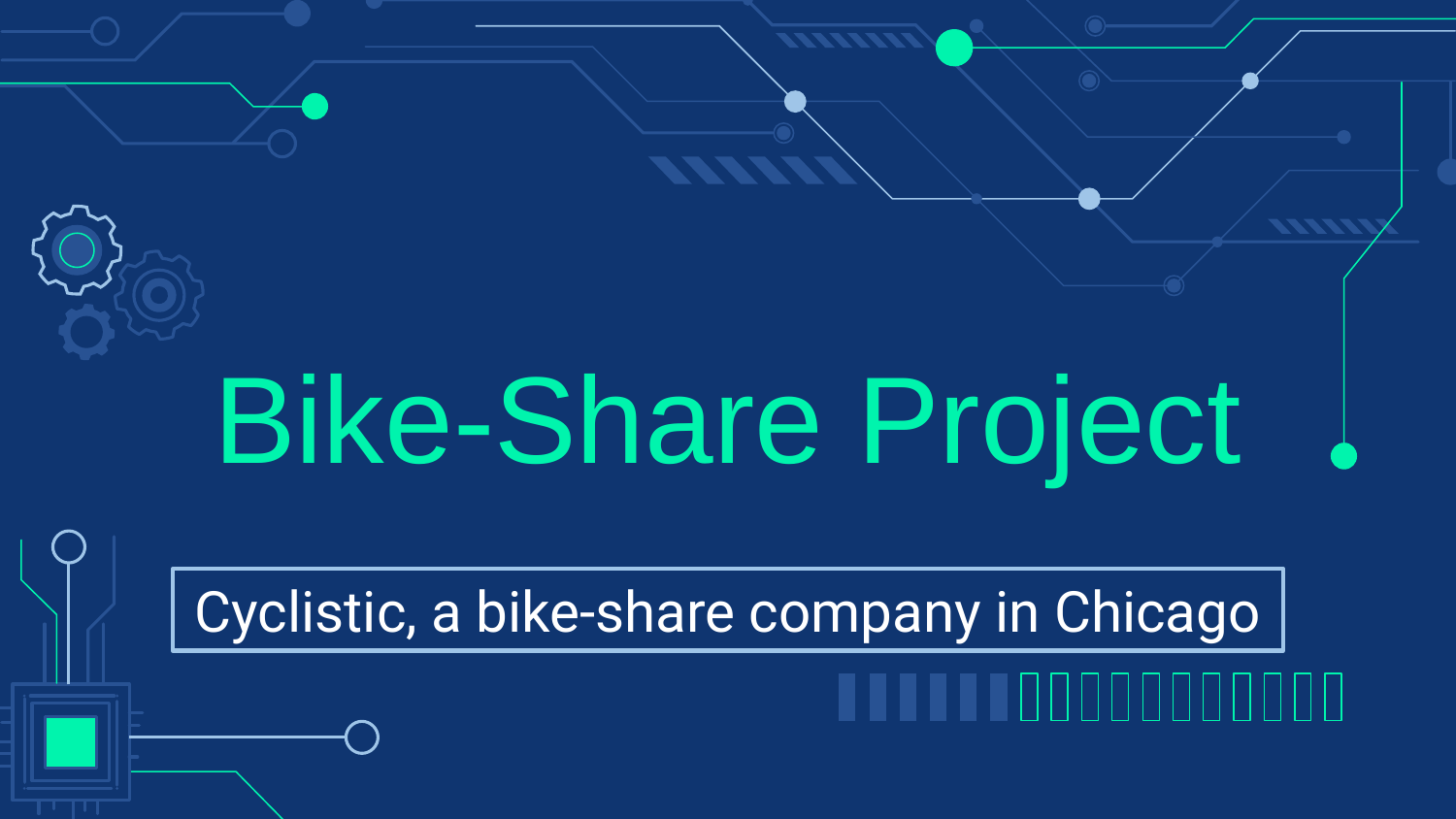

# Bike-Share Project
Cyclistic, a bike-share company in Chicago